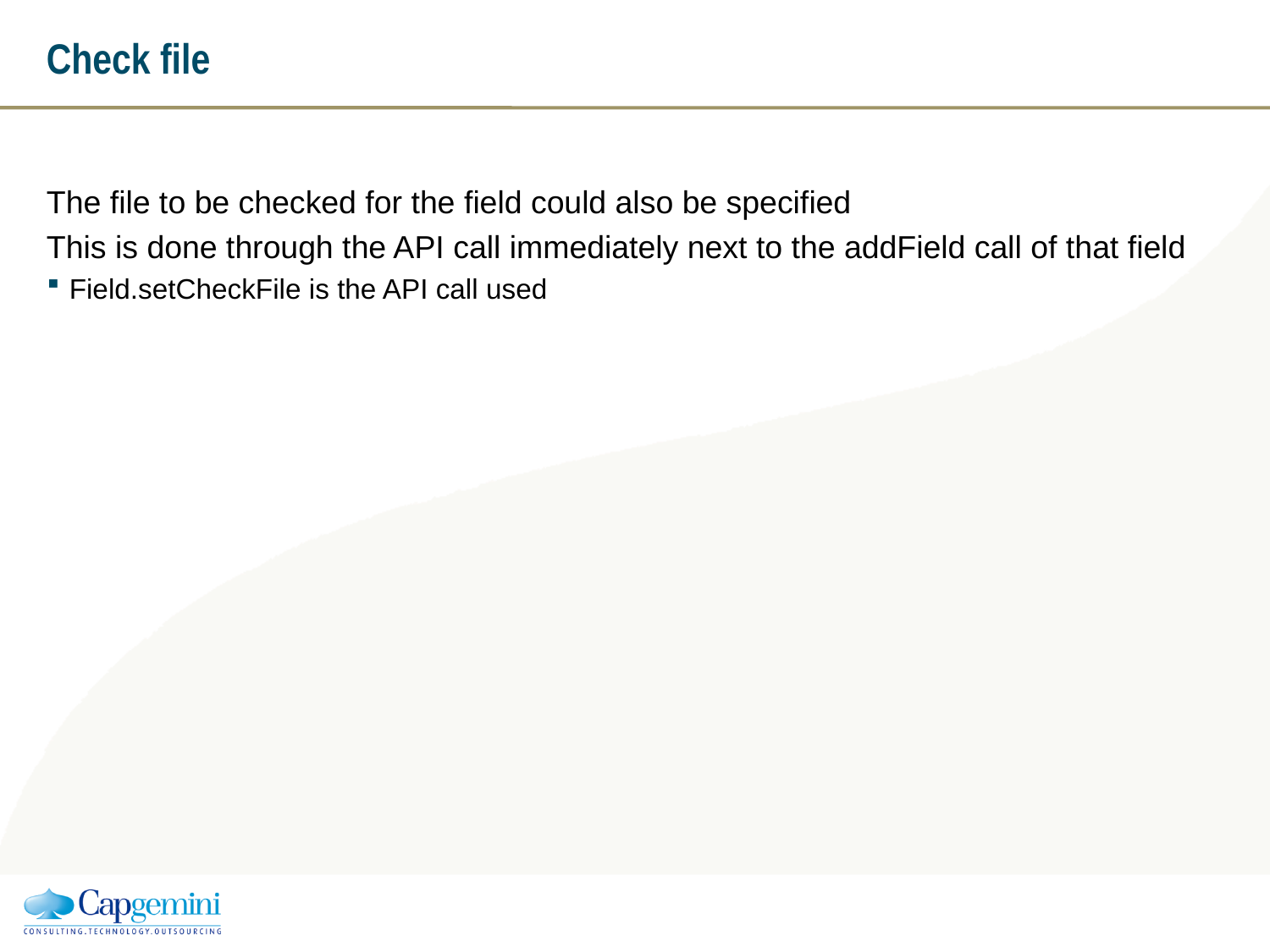

# Check file
The file to be checked for the field could also be specified
This is done through the API call immediately next to the addField call of that field
Field.setCheckFile is the API call used